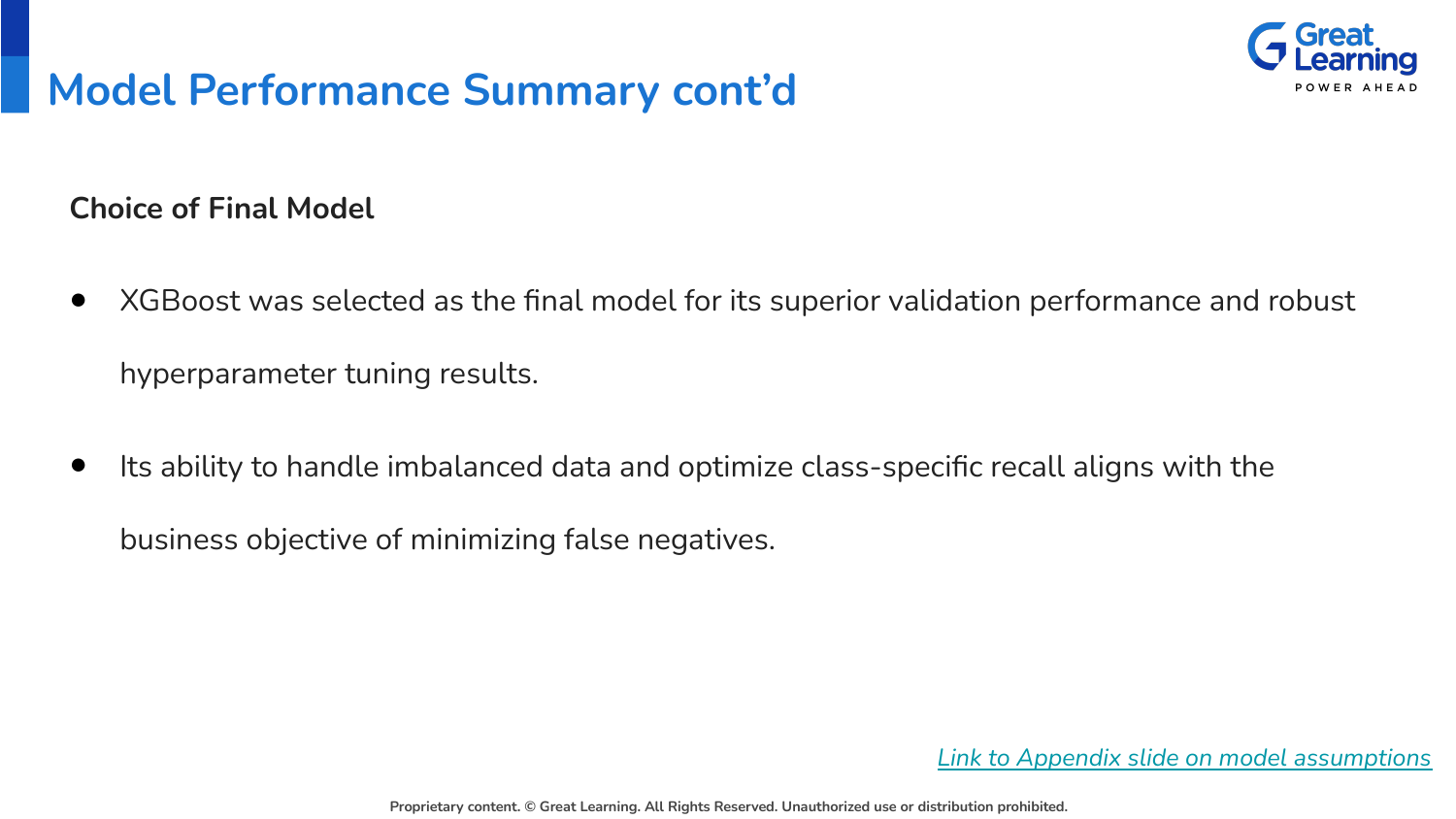

# Model Performance Summary cont’d
Choice of Final Model
XGBoost was selected as the final model for its superior validation performance and robust hyperparameter tuning results.
Its ability to handle imbalanced data and optimize class-specific recall aligns with the business objective of minimizing false negatives.
Link to Appendix slide on model assumptions